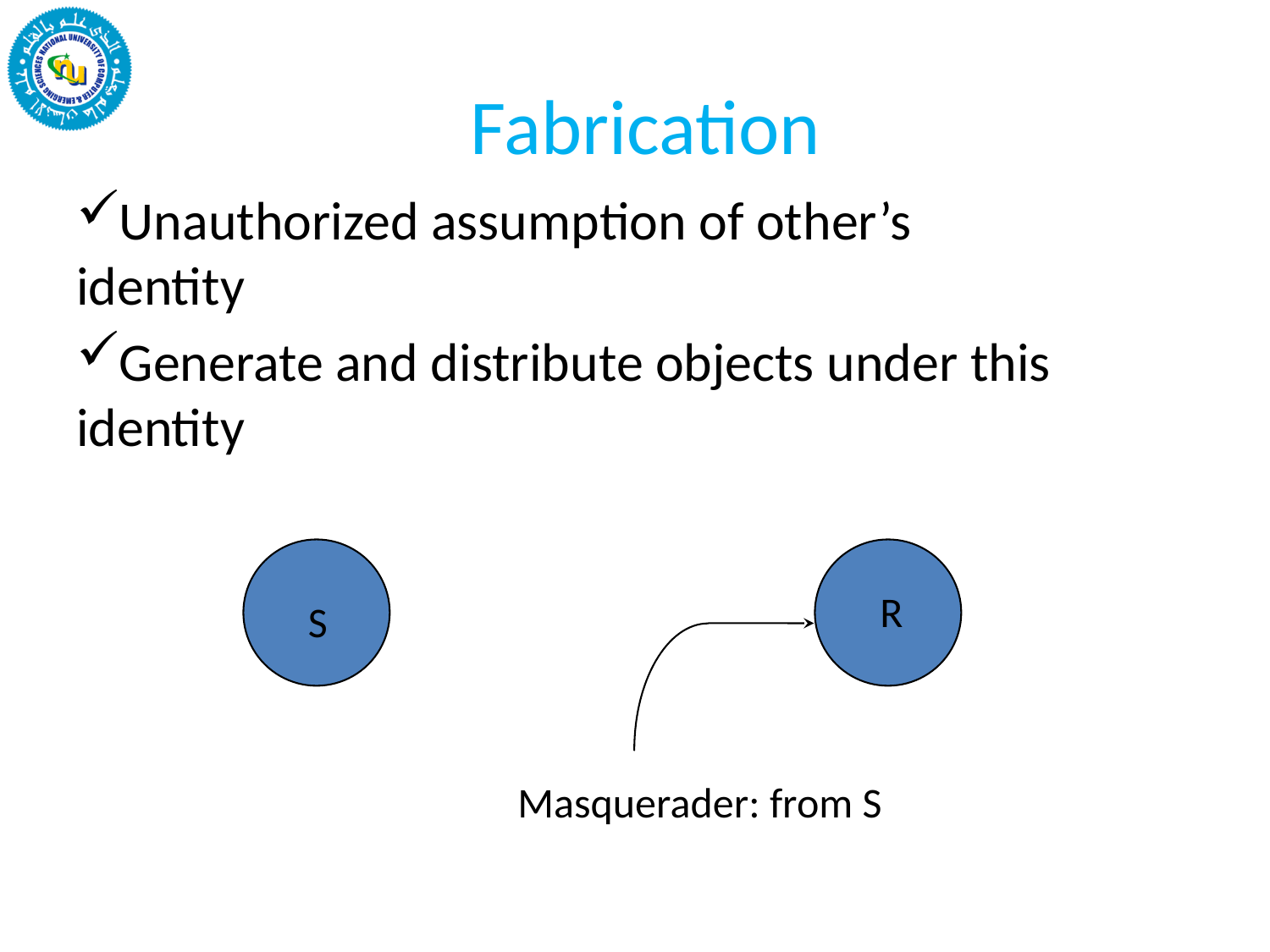

# Fabrication
Unauthorized assumption of other’s identity
Generate and distribute objects under this identity

R
S

Masquerader: from S